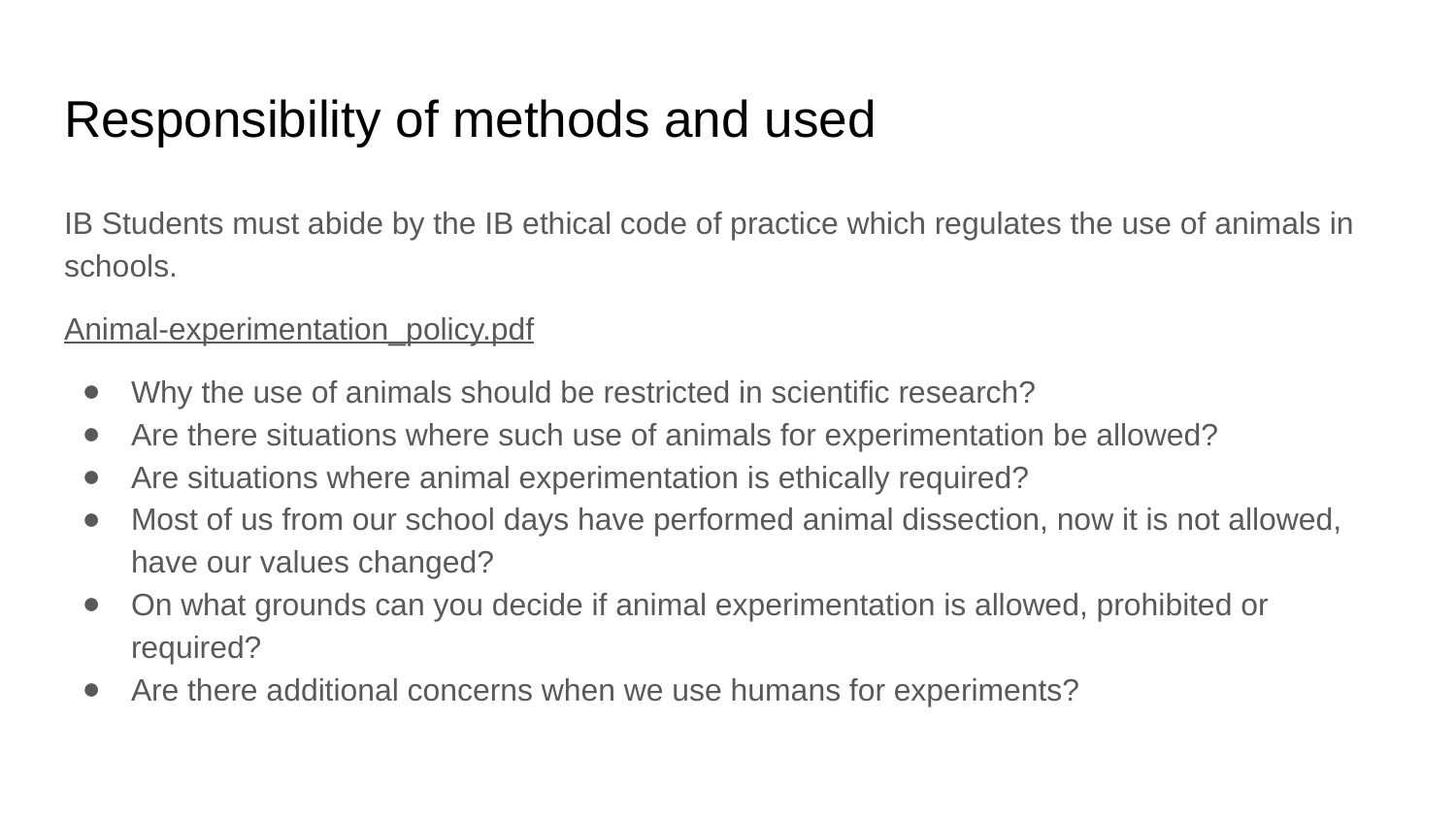

# Responsibility of methods and used
IB Students must abide by the IB ethical code of practice which regulates the use of animals in schools.
Animal-experimentation_policy.pdf
Why the use of animals should be restricted in scientific research?
Are there situations where such use of animals for experimentation be allowed?
Are situations where animal experimentation is ethically required?
Most of us from our school days have performed animal dissection, now it is not allowed, have our values changed?
On what grounds can you decide if animal experimentation is allowed, prohibited or required?
Are there additional concerns when we use humans for experiments?